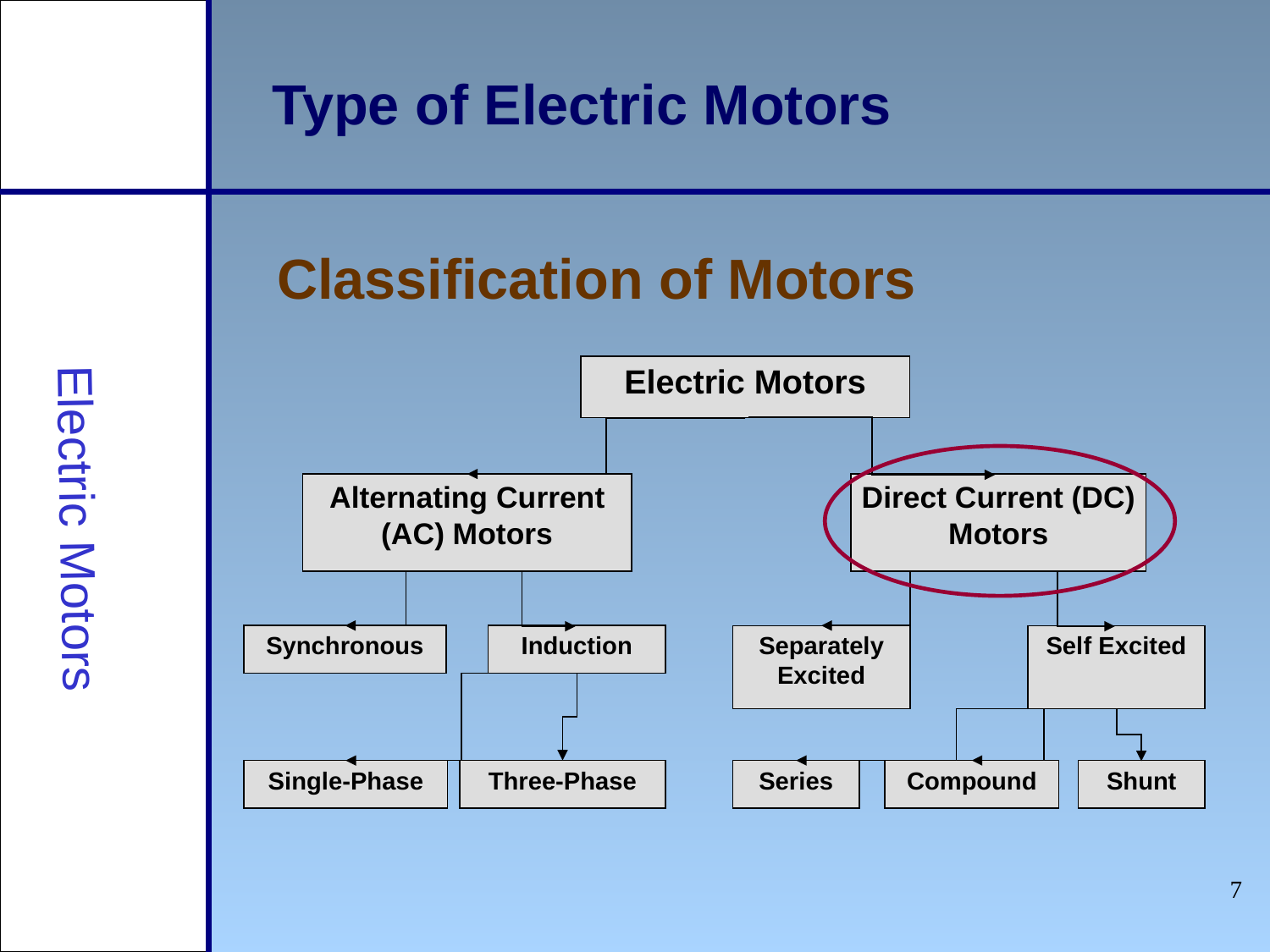

Type of Electric Motors
Classification of Motors

Electric Motors
Alternating Current (AC) Motors
Direct Current (DC) Motors
Synchronous
Induction
Separately Excited
Self Excited
Single-Phase
Three-Phase
Series
Compound
Shunt

Electric Motors
7
Motors are categorized on th ebasis of input supply, construction and operation principoles
TEXT